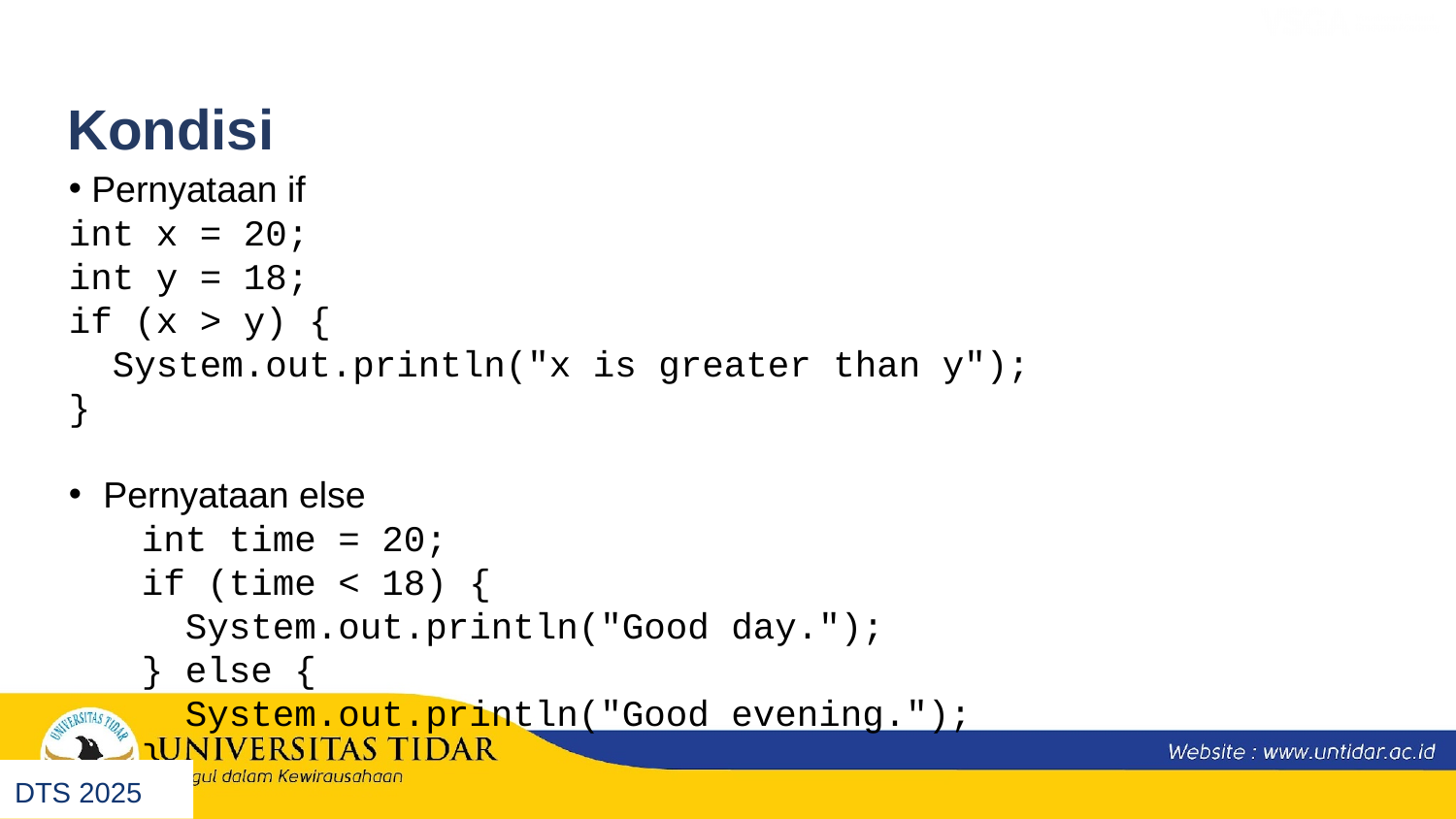

Kondisi
 Pernyataan if
int x = 20;
int y = 18;
if (x > y) {
  System.out.println("x is greater than y");
}

 Pernyataan else
int time = 20;
if (time < 18) {
  System.out.println("Good day.");
} else {
  System.out.println("Good evening.");
}
DTS 2025